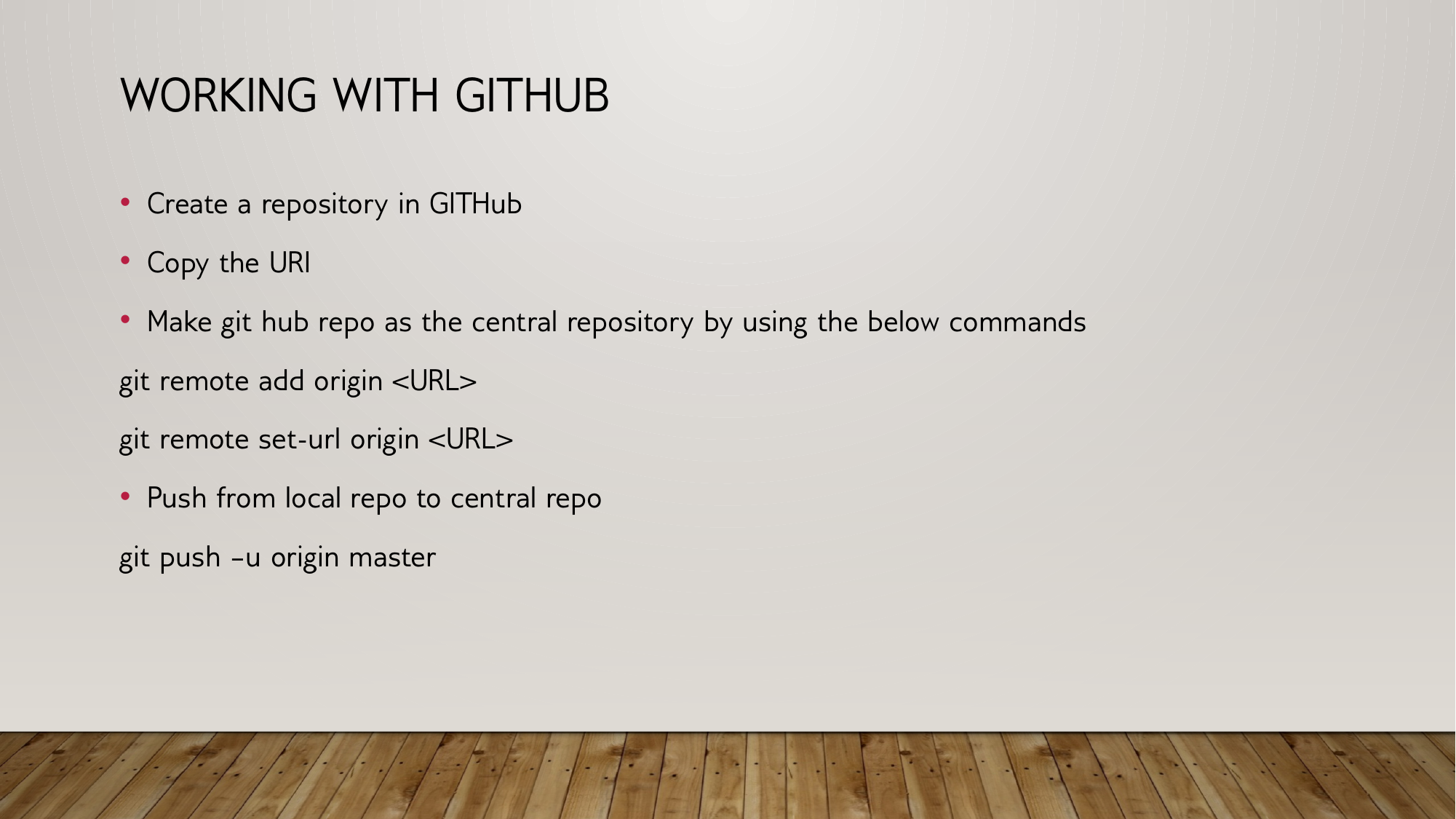

# Working with GITHUb
Create a repository in GITHub
Copy the URI
Make git hub repo as the central repository by using the below commands
git remote add origin <URL>
git remote set-url origin <URL>
Push from local repo to central repo
git push –u origin master